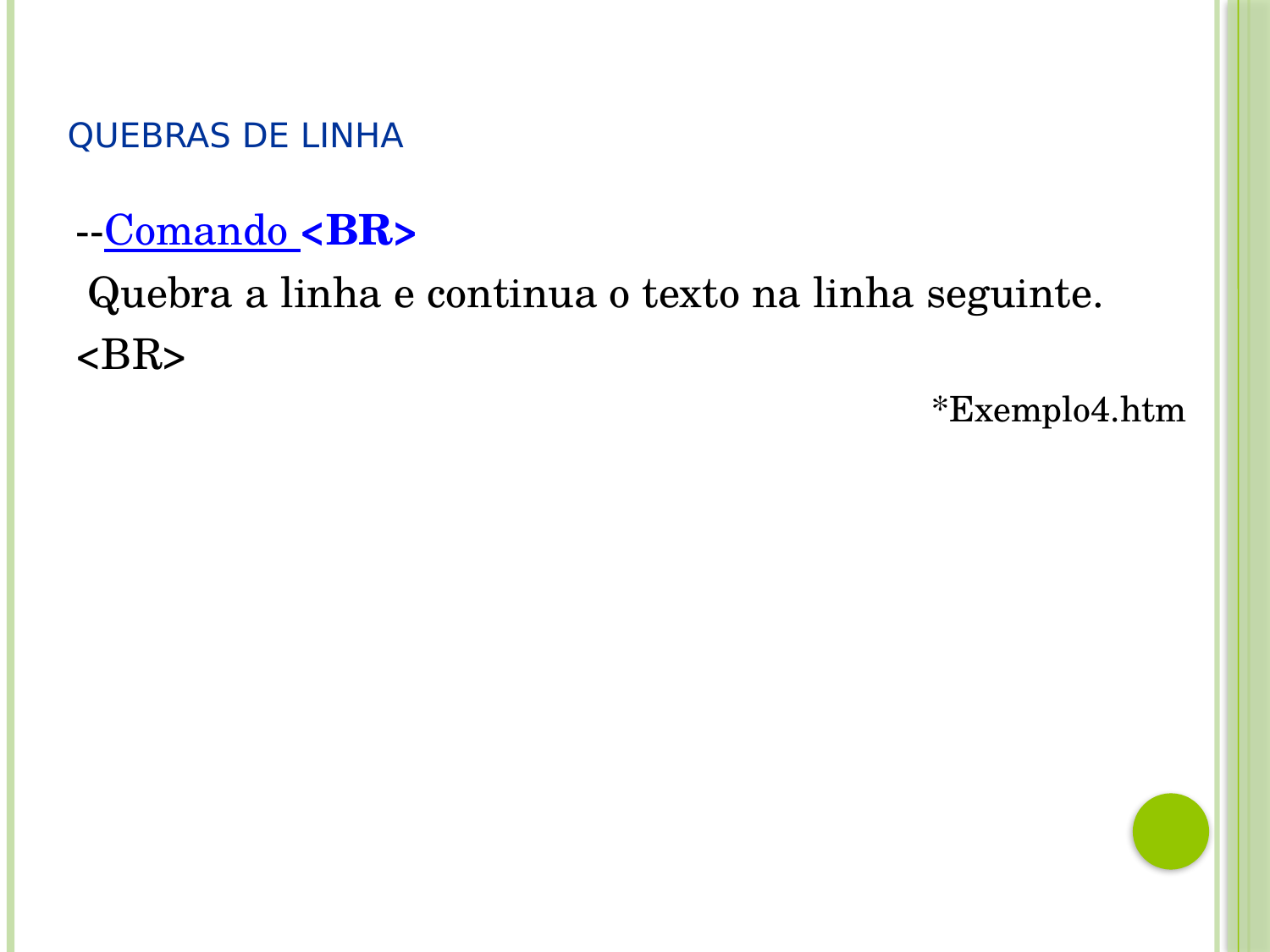

# Quebras de Linha
--Comando <BR>
 Quebra a linha e continua o texto na linha seguinte.
<BR>
*Exemplo4.htm